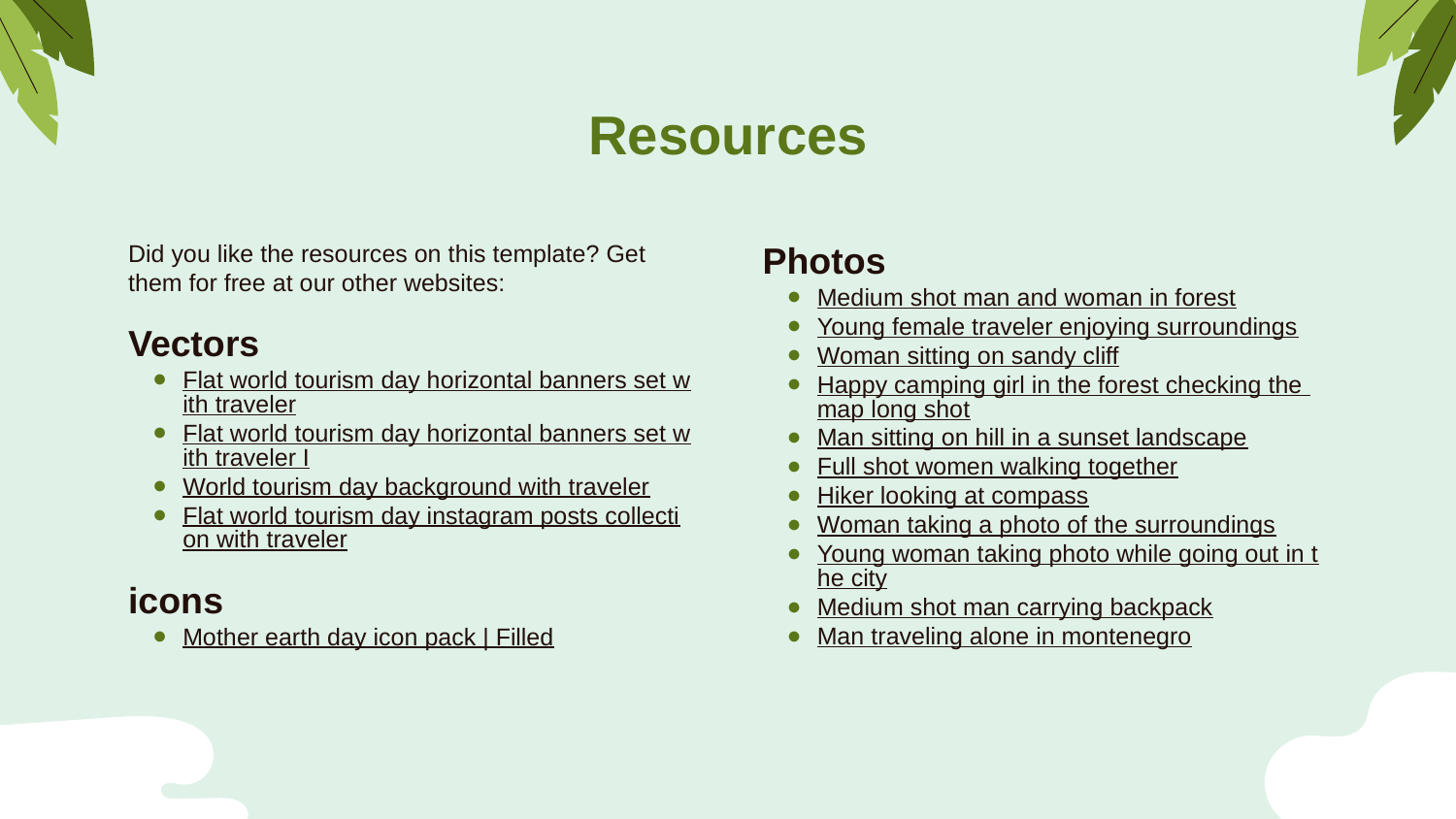

# Resources
Did you like the resources on this template? Get them for free at our other websites:
Vectors
Flat world tourism day horizontal banners set with traveler
Flat world tourism day horizontal banners set with traveler I
World tourism day background with traveler
Flat world tourism day instagram posts collection with traveler
icons
Mother earth day icon pack | Filled
Photos
Medium shot man and woman in forest
Young female traveler enjoying surroundings
Woman sitting on sandy cliff
Happy camping girl in the forest checking the map long shot
Man sitting on hill in a sunset landscape
Full shot women walking together
Hiker looking at compass
Woman taking a photo of the surroundings
Young woman taking photo while going out in the city
Medium shot man carrying backpack
Man traveling alone in montenegro